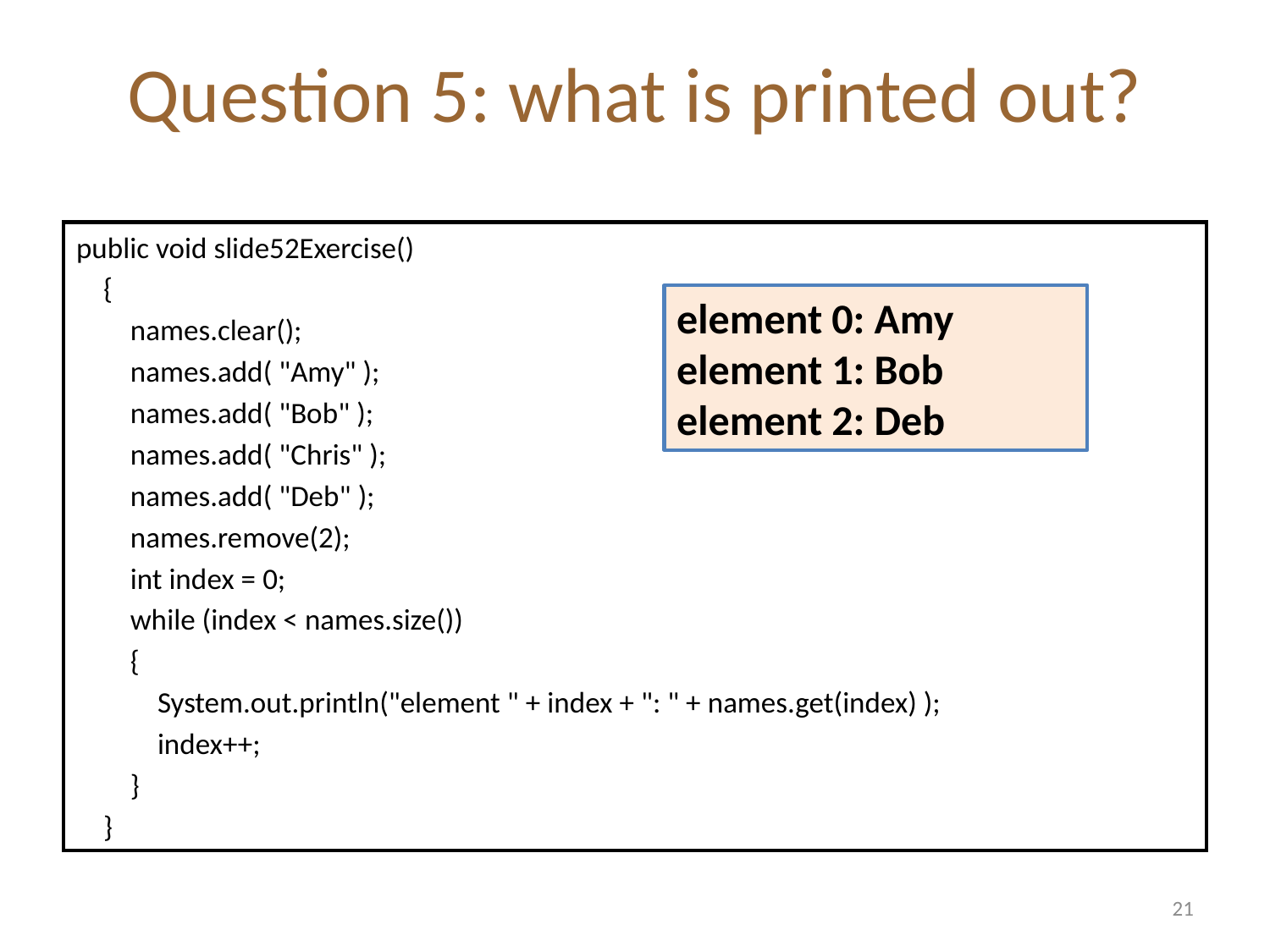

# Question 5: what is printed out?
public void slide52Exercise()
    {
        names.clear();
        names.add( "Amy" );
        names.add( "Bob" );
        names.add( "Chris" );
        names.add( "Deb" );
        names.remove(2);
        int index = 0;
        while (index < names.size())
        {
            System.out.println("element " + index + ": " + names.get(index) );
            index++;
        }
    }
element 0: Amy
element 1: Bob
element 2: Deb
21